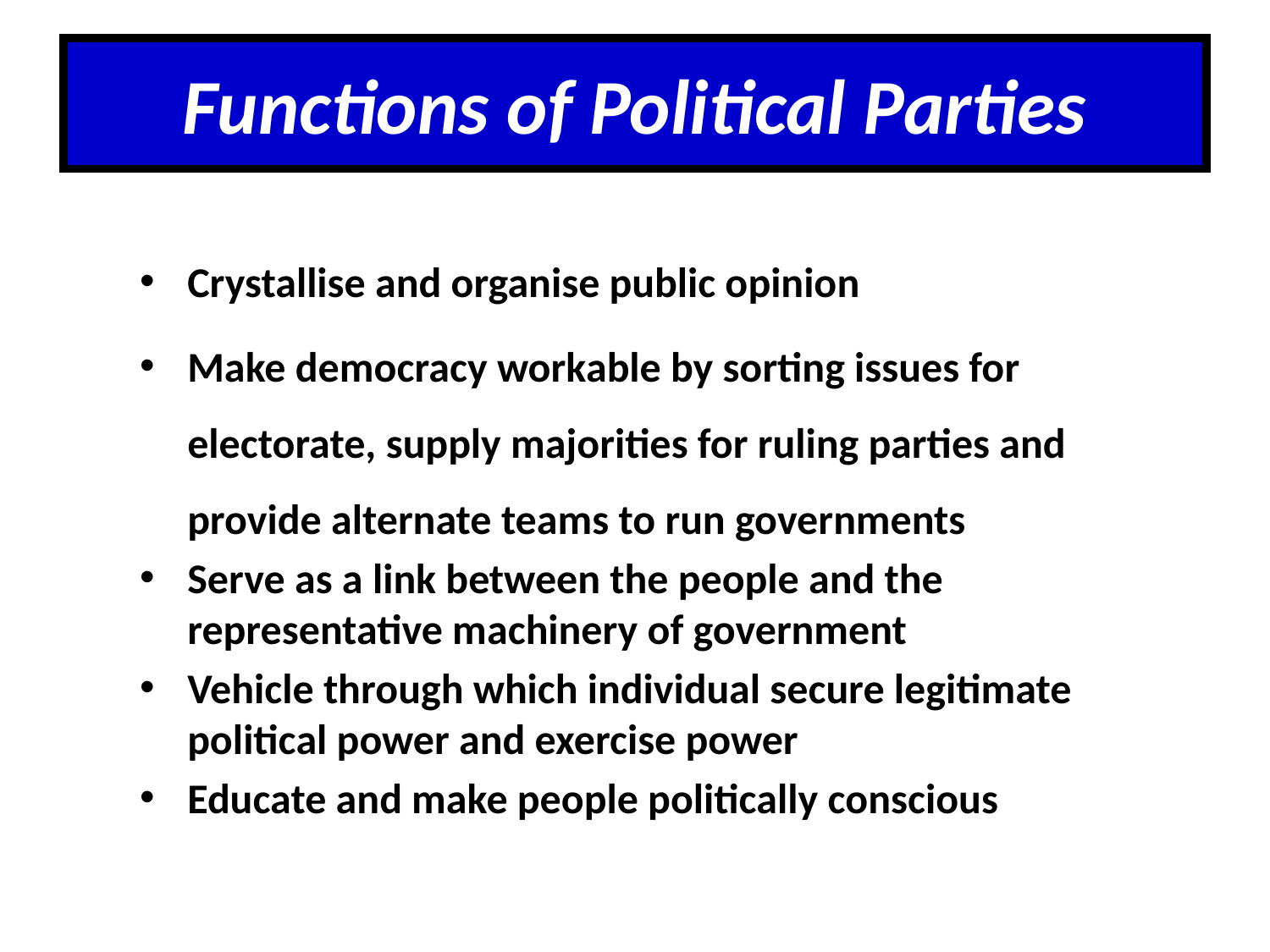

Functions of Political Parties
Crystallise and organise public opinion
Make democracy workable by sorting issues for electorate, supply majorities for ruling parties and provide alternate teams to run governments
Serve as a link between the people and the representative machinery of government
Vehicle through which individual secure legitimate political power and exercise power
Educate and make people politically conscious